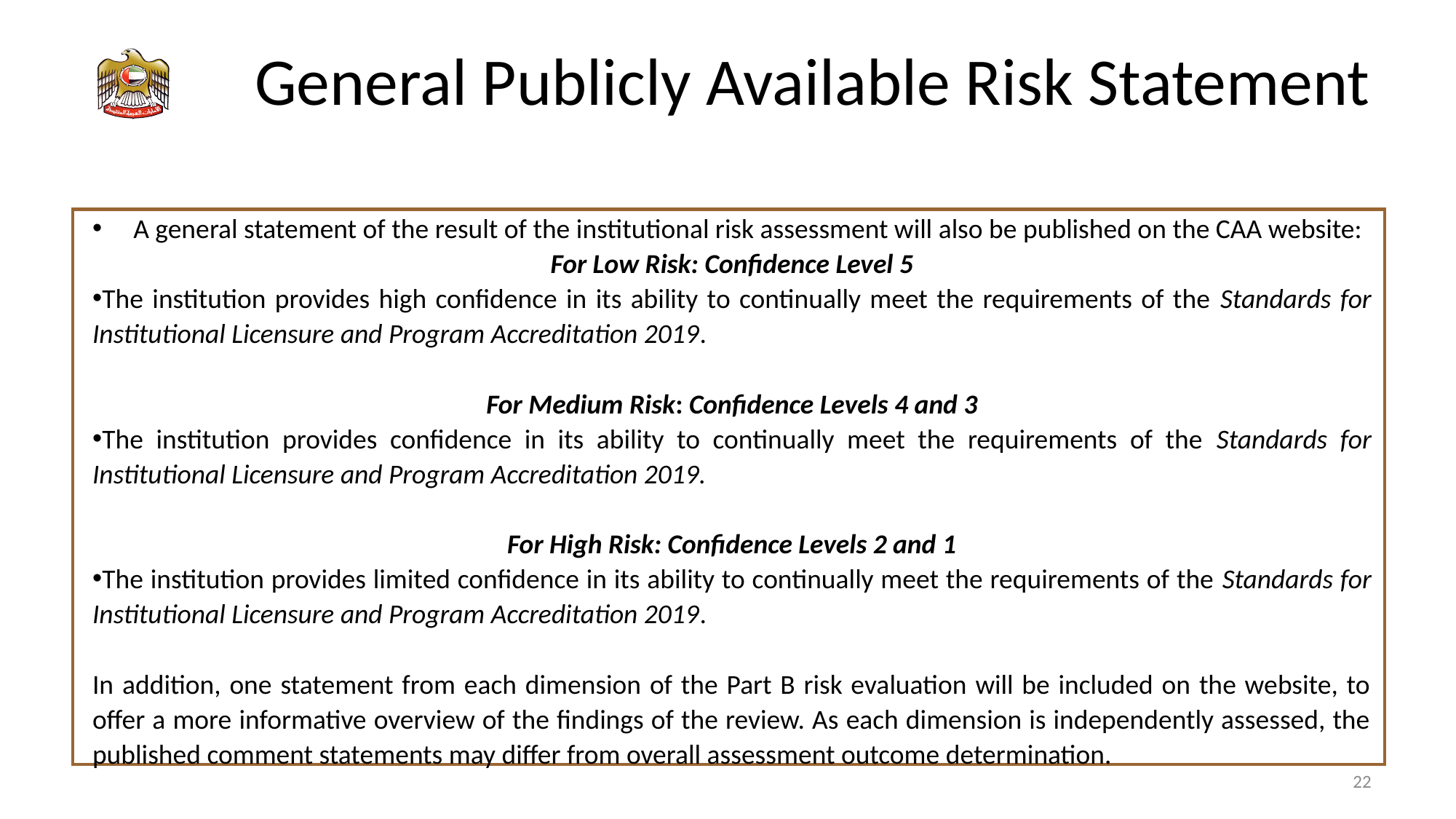

# General Publicly Available Risk Statement
A general statement of the result of the institutional risk assessment will also be published on the CAA website:
For Low Risk: Confidence Level 5
The institution provides high confidence in its ability to continually meet the requirements of the Standards for Institutional Licensure and Program Accreditation 2019.

For Medium Risk: Confidence Levels 4 and 3
The institution provides confidence in its ability to continually meet the requirements of the Standards for Institutional Licensure and Program Accreditation 2019.

For High Risk: Confidence Levels 2 and 1
The institution provides limited confidence in its ability to continually meet the requirements of the Standards for Institutional Licensure and Program Accreditation 2019.

In addition, one statement from each dimension of the Part B risk evaluation will be included on the website, to offer a more informative overview of the findings of the review. As each dimension is independently assessed, the published comment statements may differ from overall assessment outcome determination.

22